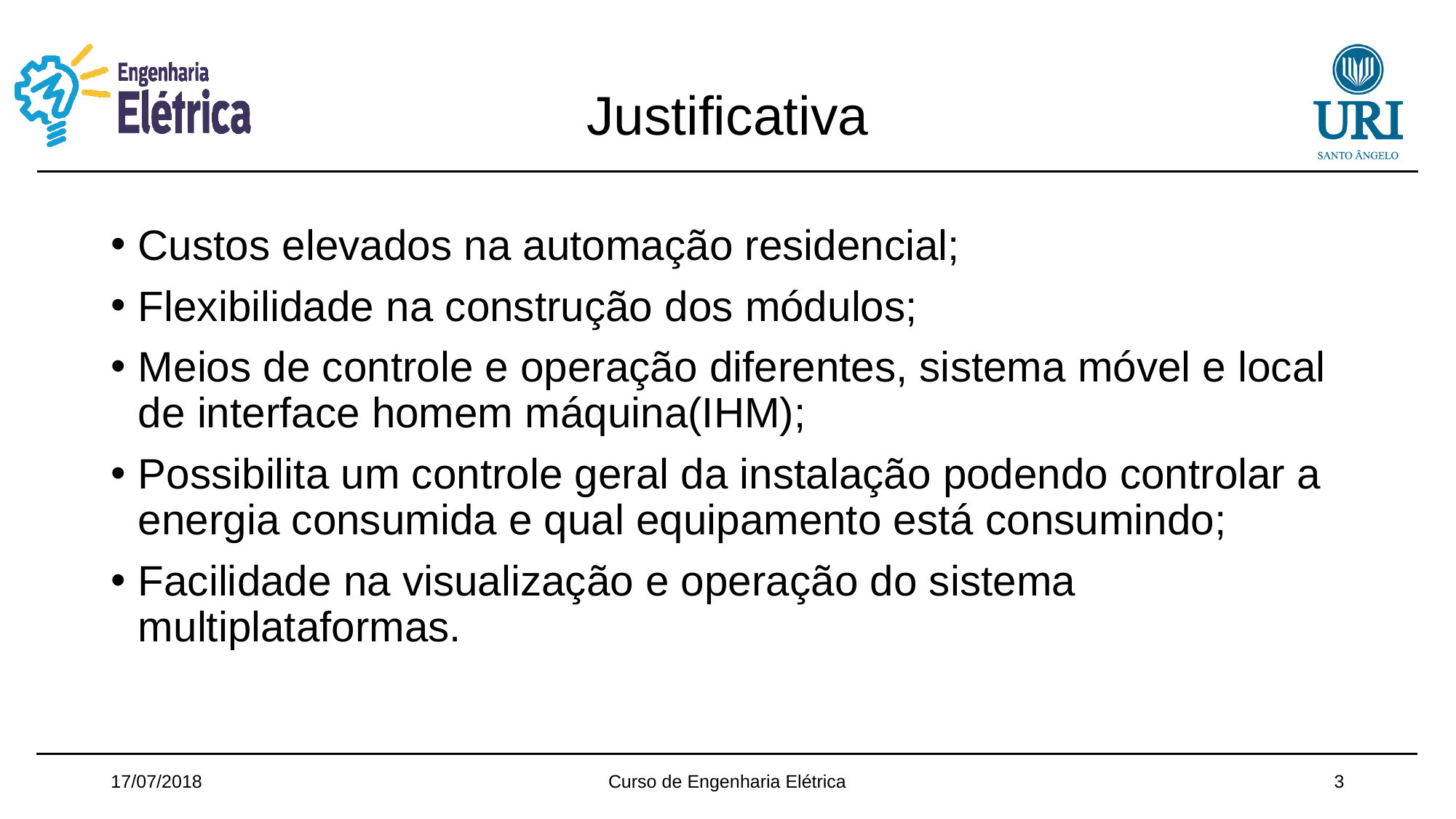

# Justificativa
Custos elevados na automação residencial;
Flexibilidade na construção dos módulos;
Meios de controle e operação diferentes, sistema móvel e local de interface homem máquina(IHM);
Possibilita um controle geral da instalação podendo controlar a energia consumida e qual equipamento está consumindo;
Facilidade na visualização e operação do sistema multiplataformas.
17/07/2018
Curso de Engenharia Elétrica
3